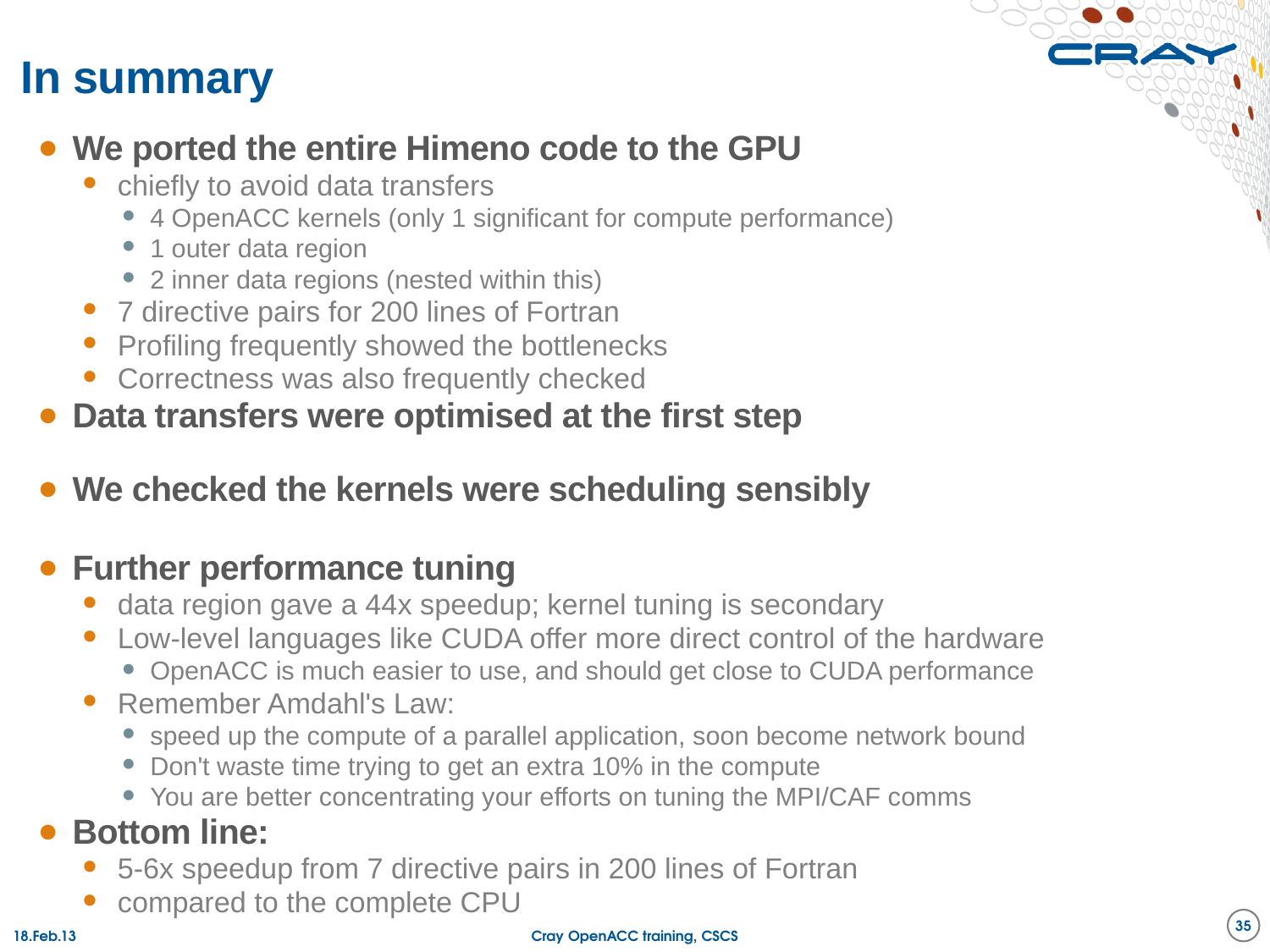

# In summary
We ported the entire Himeno code to the GPU
chiefly to avoid data transfers
4 OpenACC kernels (only 1 significant for compute performance)
1 outer data region
2 inner data regions (nested within this)
7 directive pairs for 200 lines of Fortran
Profiling frequently showed the bottlenecks
Correctness was also frequently checked
Data transfers were optimised at the first step

We checked the kernels were scheduling sensibly

Further performance tuning
data region gave a 44x speedup; kernel tuning is secondary
Low-level languages like CUDA offer more direct control of the hardware
OpenACC is much easier to use, and should get close to CUDA performance
Remember Amdahl's Law:
speed up the compute of a parallel application, soon become network bound
Don't waste time trying to get an extra 10% in the compute
You are better concentrating your efforts on tuning the MPI/CAF comms
Bottom line:
5-6x speedup from 7 directive pairs in 200 lines of Fortran
compared to the complete CPU
35
18.Feb.13
Cray OpenACC training, CSCS